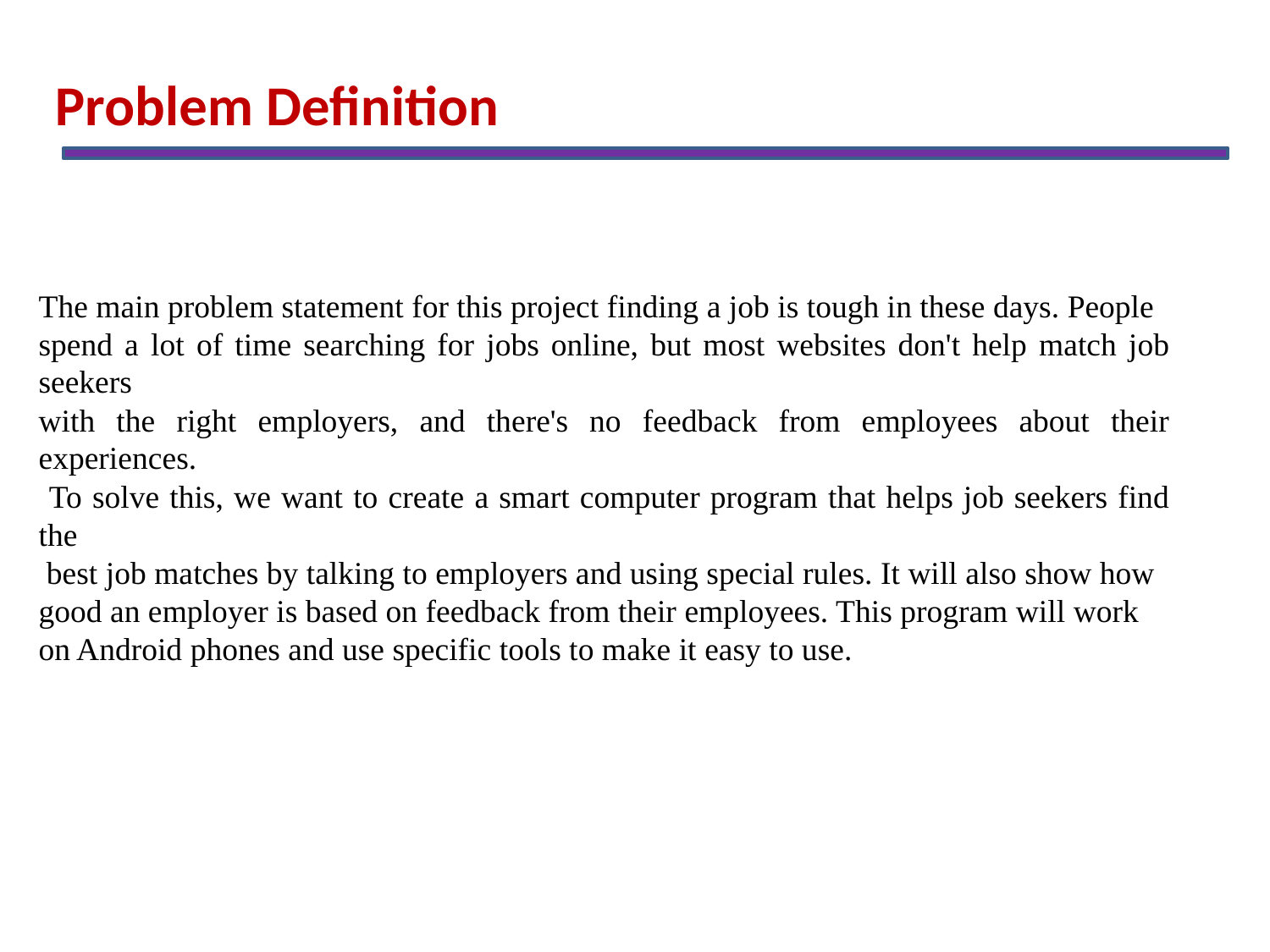

Problem Definition

# The main problem statement for this project finding a job is tough in these days. People
spend a lot of time searching for jobs online, but most websites don't help match job seekers
with the right employers, and there's no feedback from employees about their experiences.
 To solve this, we want to create a smart computer program that helps job seekers find the
 best job matches by talking to employers and using special rules. It will also show how
good an employer is based on feedback from their employees. This program will work
on Android phones and use specific tools to make it easy to use.